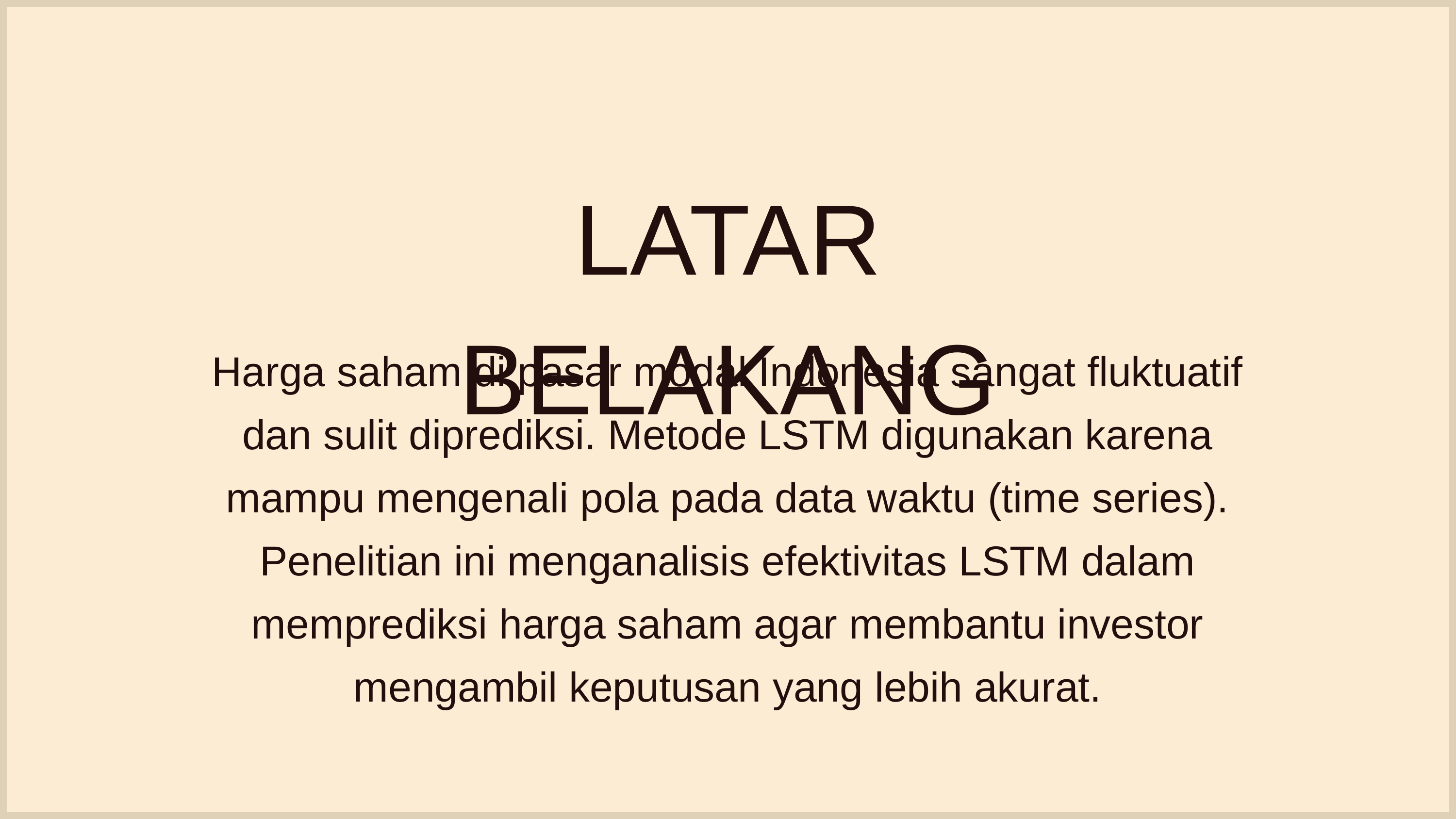

LATAR BELAKANG
Harga saham di pasar modal Indonesia sangat fluktuatif dan sulit diprediksi. Metode LSTM digunakan karena mampu mengenali pola pada data waktu (time series). Penelitian ini menganalisis efektivitas LSTM dalam memprediksi harga saham agar membantu investor mengambil keputusan yang lebih akurat.